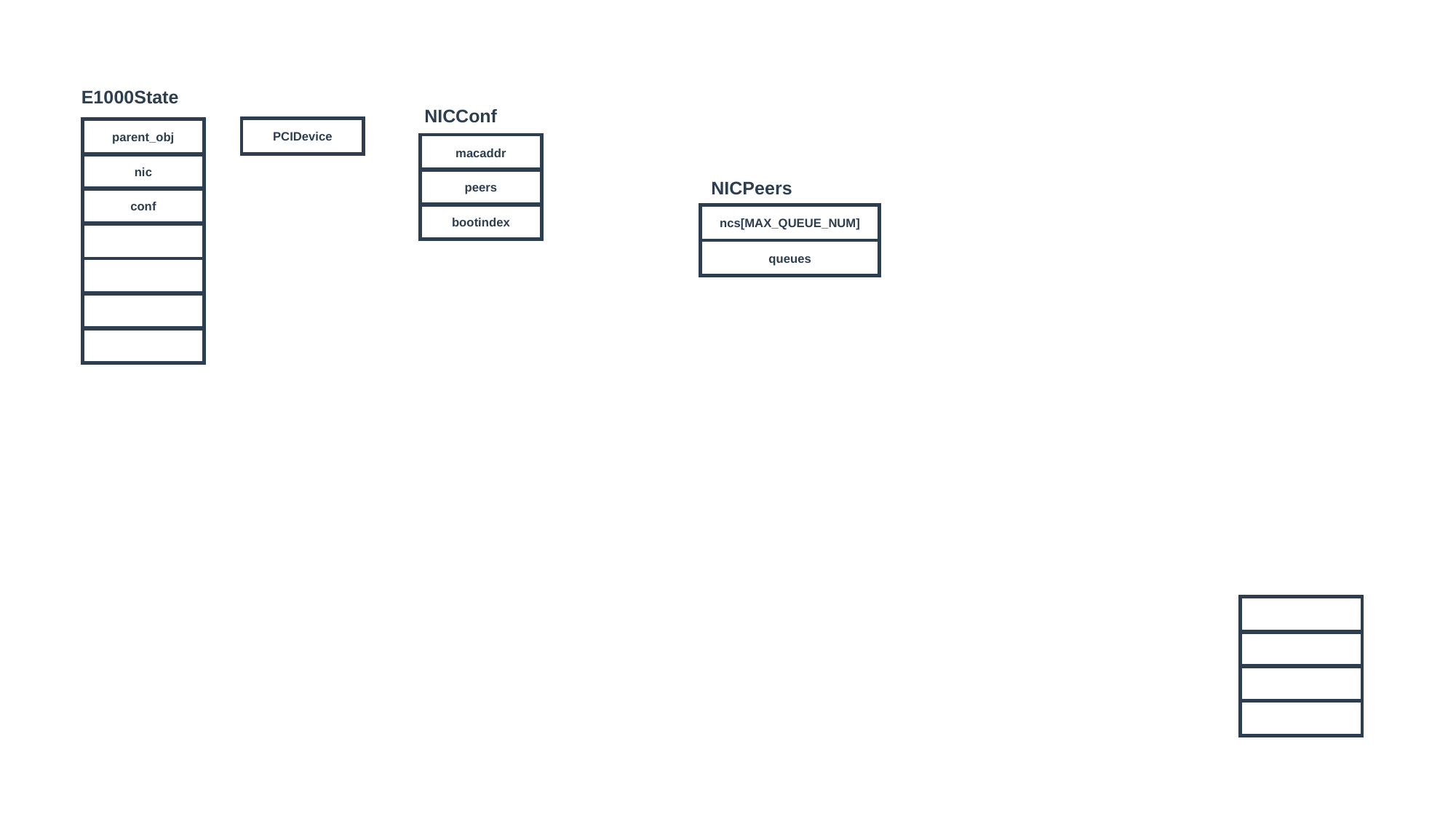

E1000State
NICConf
macaddr
peers
bootindex
PCIDevice
parent_obj
nic
NICPeers
conf
ncs[MAX_QUEUE_NUM]

queues